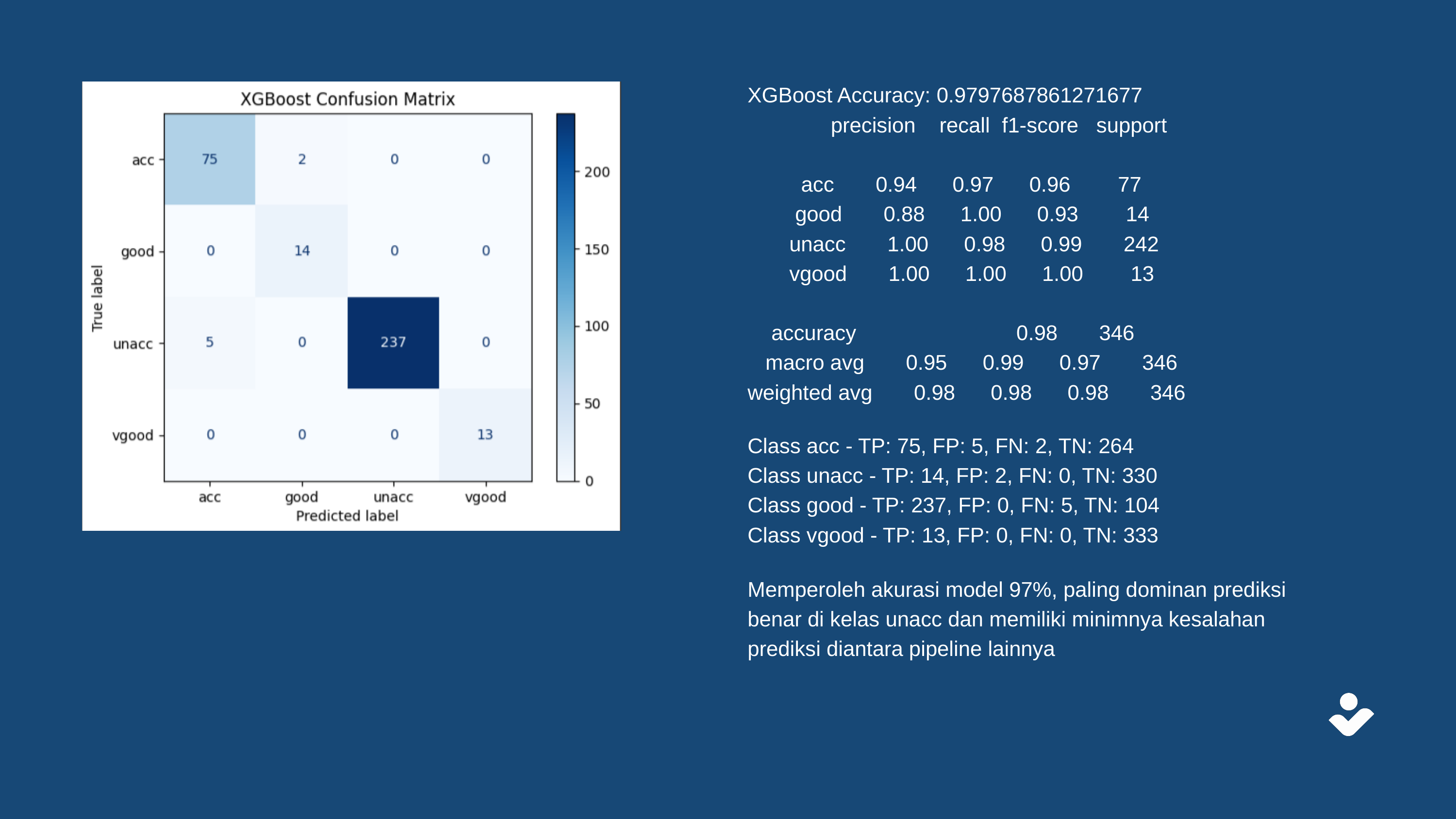

XGBoost Accuracy: 0.9797687861271677
              precision    recall  f1-score   support

         acc       0.94      0.97      0.96        77
        good       0.88      1.00      0.93        14
       unacc       1.00      0.98      0.99       242
       vgood       1.00      1.00      1.00        13

    accuracy                           0.98       346
   macro avg       0.95      0.99      0.97       346
weighted avg       0.98      0.98      0.98       346

Class acc - TP: 75, FP: 5, FN: 2, TN: 264
Class unacc - TP: 14, FP: 2, FN: 0, TN: 330
Class good - TP: 237, FP: 0, FN: 5, TN: 104
Class vgood - TP: 13, FP: 0, FN: 0, TN: 333

Memperoleh akurasi model 97%, paling dominan prediksi benar di kelas unacc dan memiliki minimnya kesalahan prediksi diantara pipeline lainnya